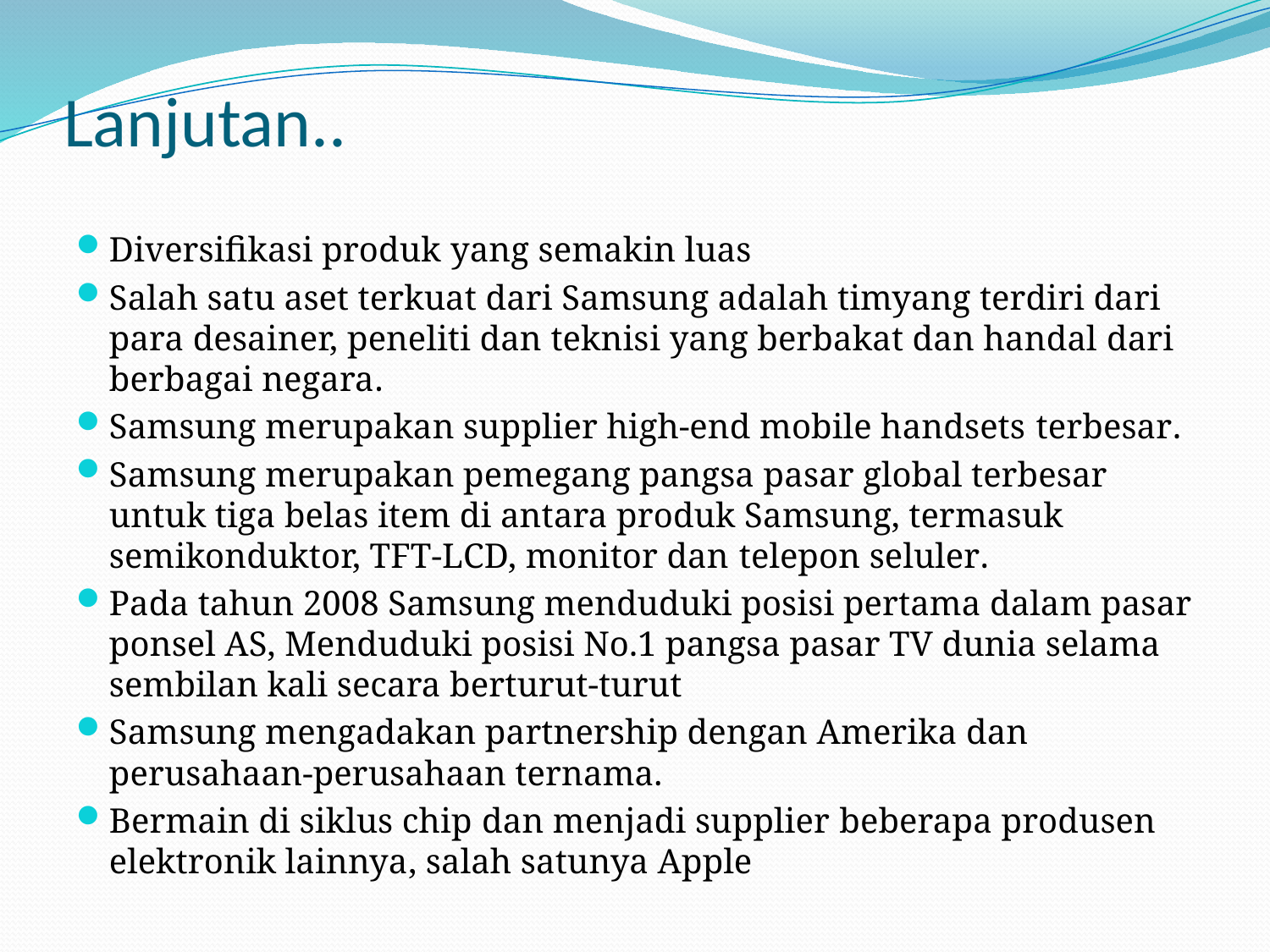

# Lanjutan..
Diversifikasi produk yang semakin luas
Salah satu aset terkuat dari Samsung adalah timyang terdiri dari para desainer, peneliti dan teknisi yang berbakat dan handal dari berbagai negara.
Samsung merupakan supplier high-end mobile handsets terbesar.
Samsung merupakan pemegang pangsa pasar global terbesar untuk tiga belas item di antara produk Samsung, termasuk semikonduktor, TFT-LCD, monitor dan telepon seluler.
Pada tahun 2008 Samsung menduduki posisi pertama dalam pasar ponsel AS, Menduduki posisi No.1 pangsa pasar TV dunia selama sembilan kali secara berturut-turut
Samsung mengadakan partnership dengan Amerika dan perusahaan-perusahaan ternama.
Bermain di siklus chip dan menjadi supplier beberapa produsen elektronik lainnya, salah satunya Apple